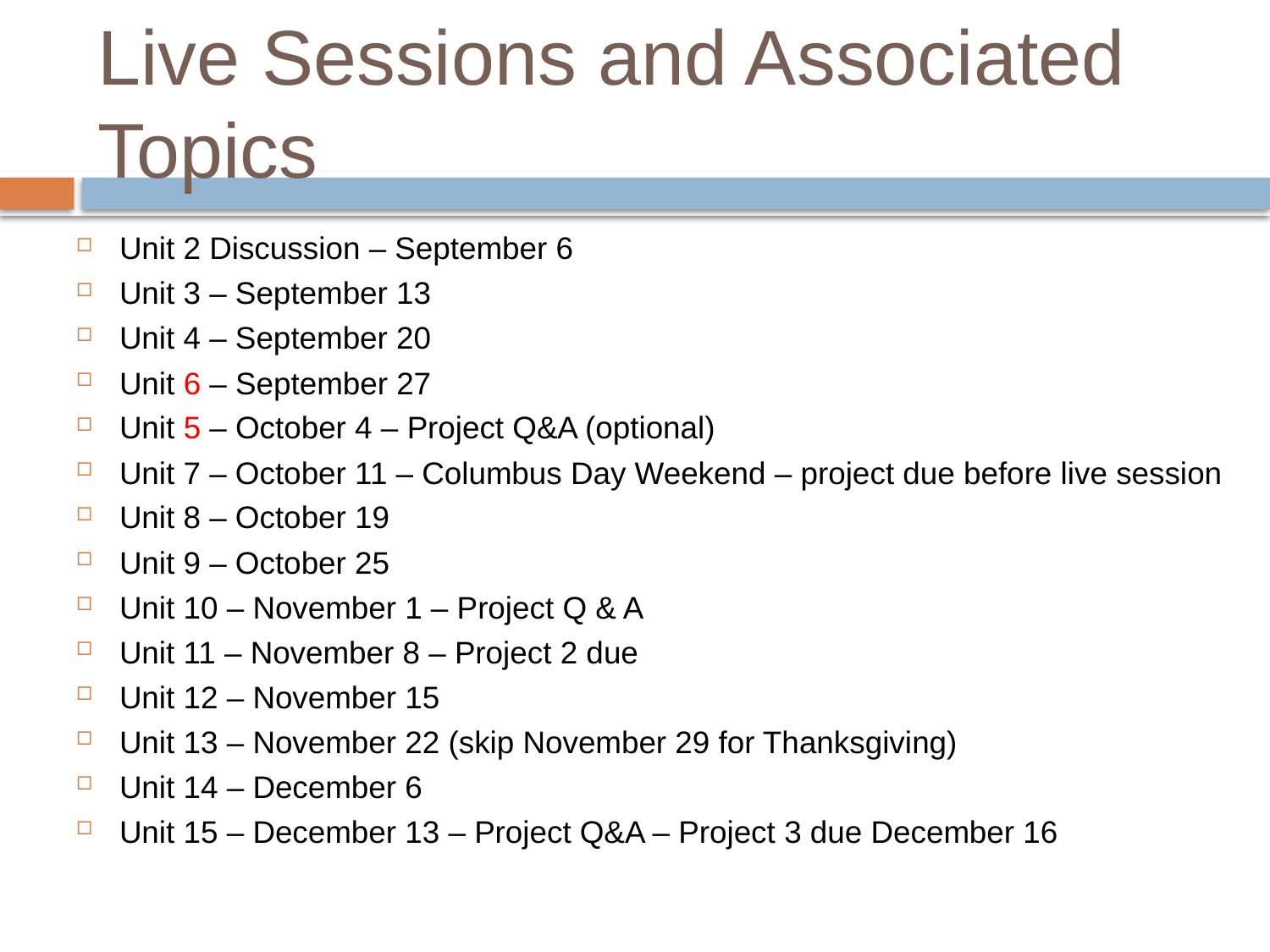

# Live Sessions and Associated Topics
Unit 2 Discussion – September 6
Unit 3 – September 13
Unit 4 – September 20
Unit 6 – September 27
Unit 5 – October 4 – Project Q&A (optional)
Unit 7 – October 11 – Columbus Day Weekend – project due before live session
Unit 8 – October 19
Unit 9 – October 25
Unit 10 – November 1 – Project Q & A
Unit 11 – November 8 – Project 2 due
Unit 12 – November 15
Unit 13 – November 22 (skip November 29 for Thanksgiving)
Unit 14 – December 6
Unit 15 – December 13 – Project Q&A – Project 3 due December 16